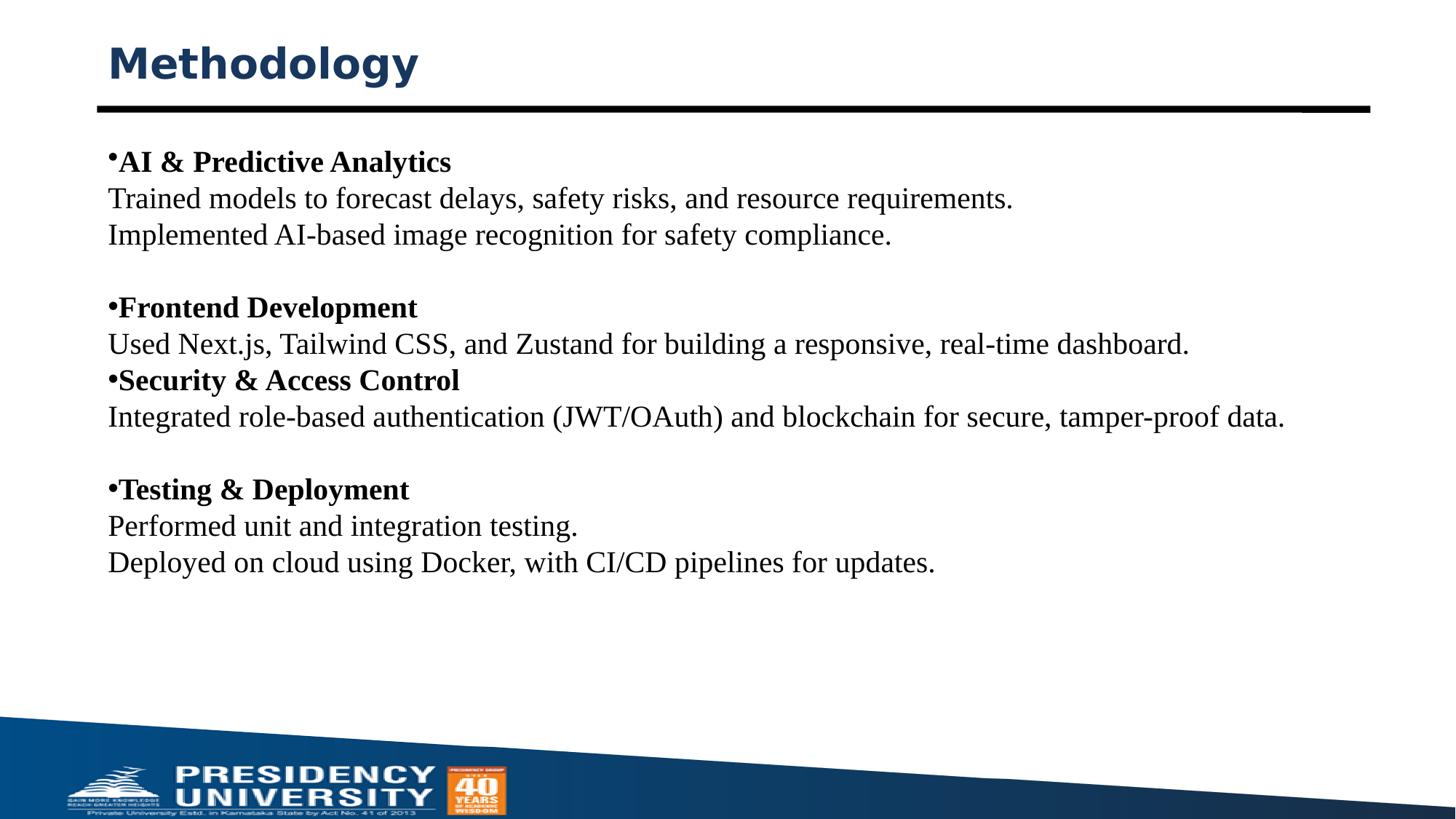

# Methodology
AI & Predictive Analytics
Trained models to forecast delays, safety risks, and resource requirements.
Implemented AI-based image recognition for safety compliance.

Frontend Development
Used Next.js, Tailwind CSS, and Zustand for building a responsive, real-time dashboard.
Security & Access Control
Integrated role-based authentication (JWT/OAuth) and blockchain for secure, tamper-proof data.

Testing & Deployment
Performed unit and integration testing.
Deployed on cloud using Docker, with CI/CD pipelines for updates.